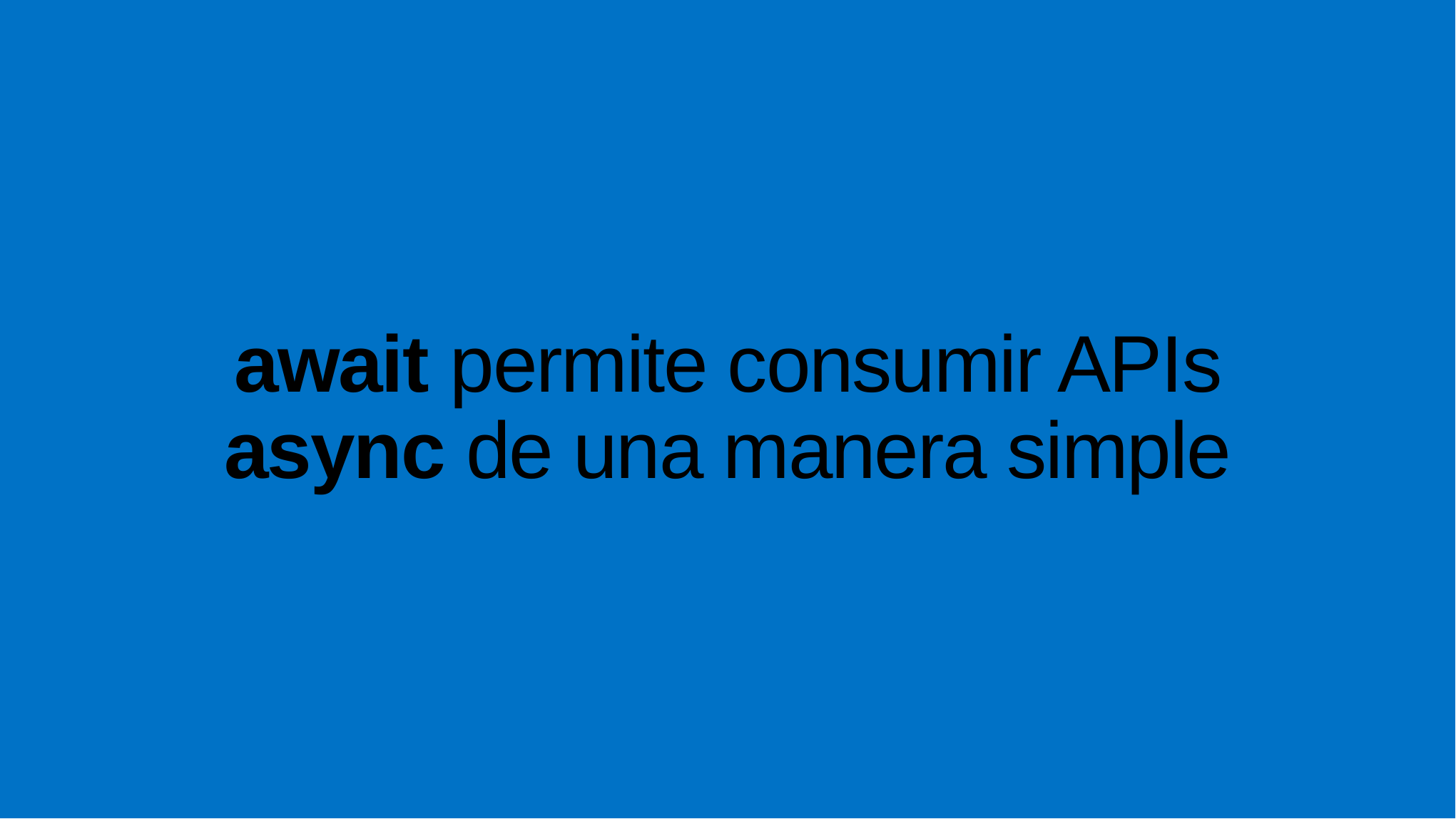

await permite consumir APIs async de una manera simple